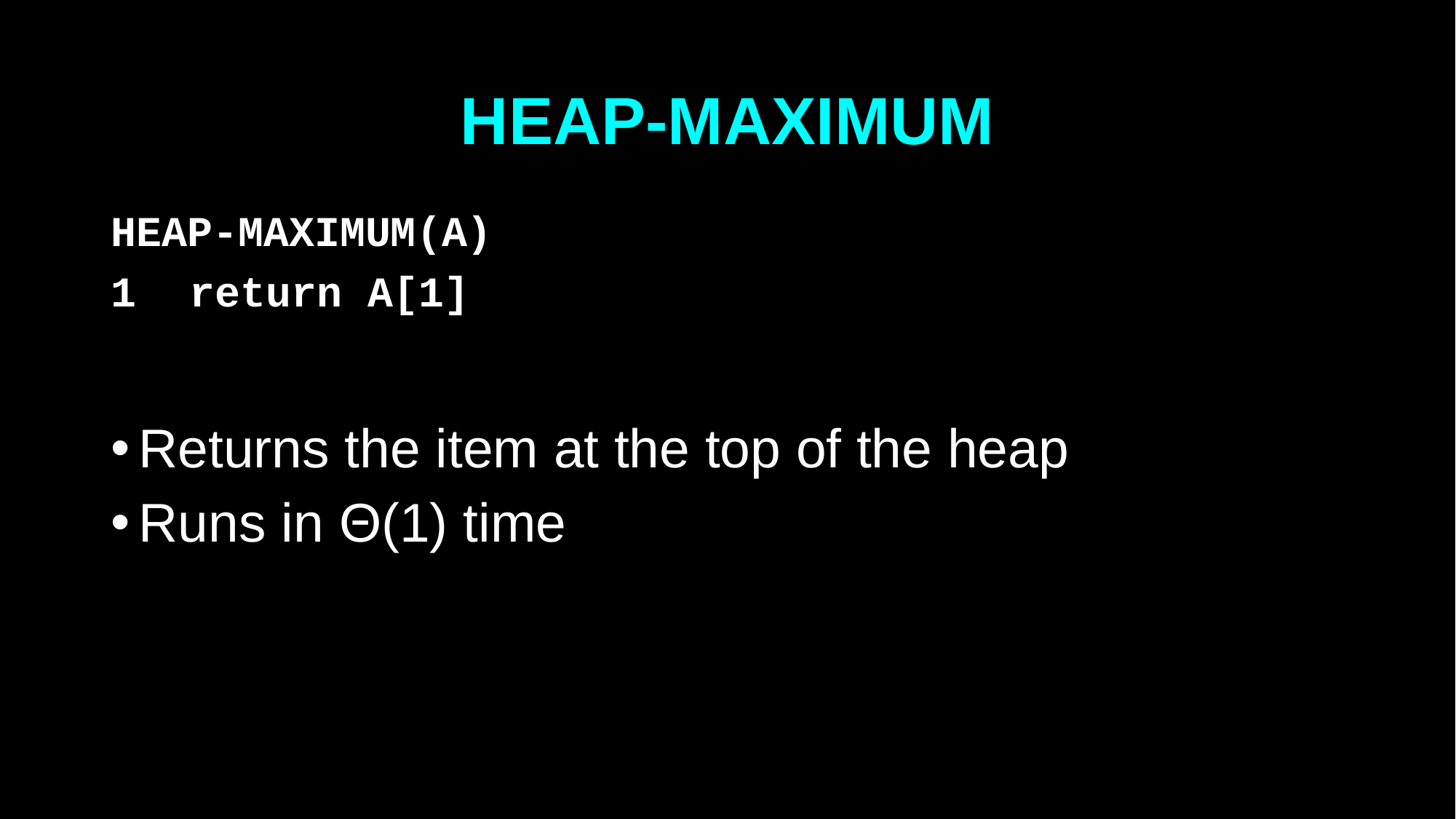

# HEAP-MAXIMUM
HEAP-MAXIMUM(A)
  return A[1]

Returns the item at the top of the heap
Runs in Θ(1) time
88